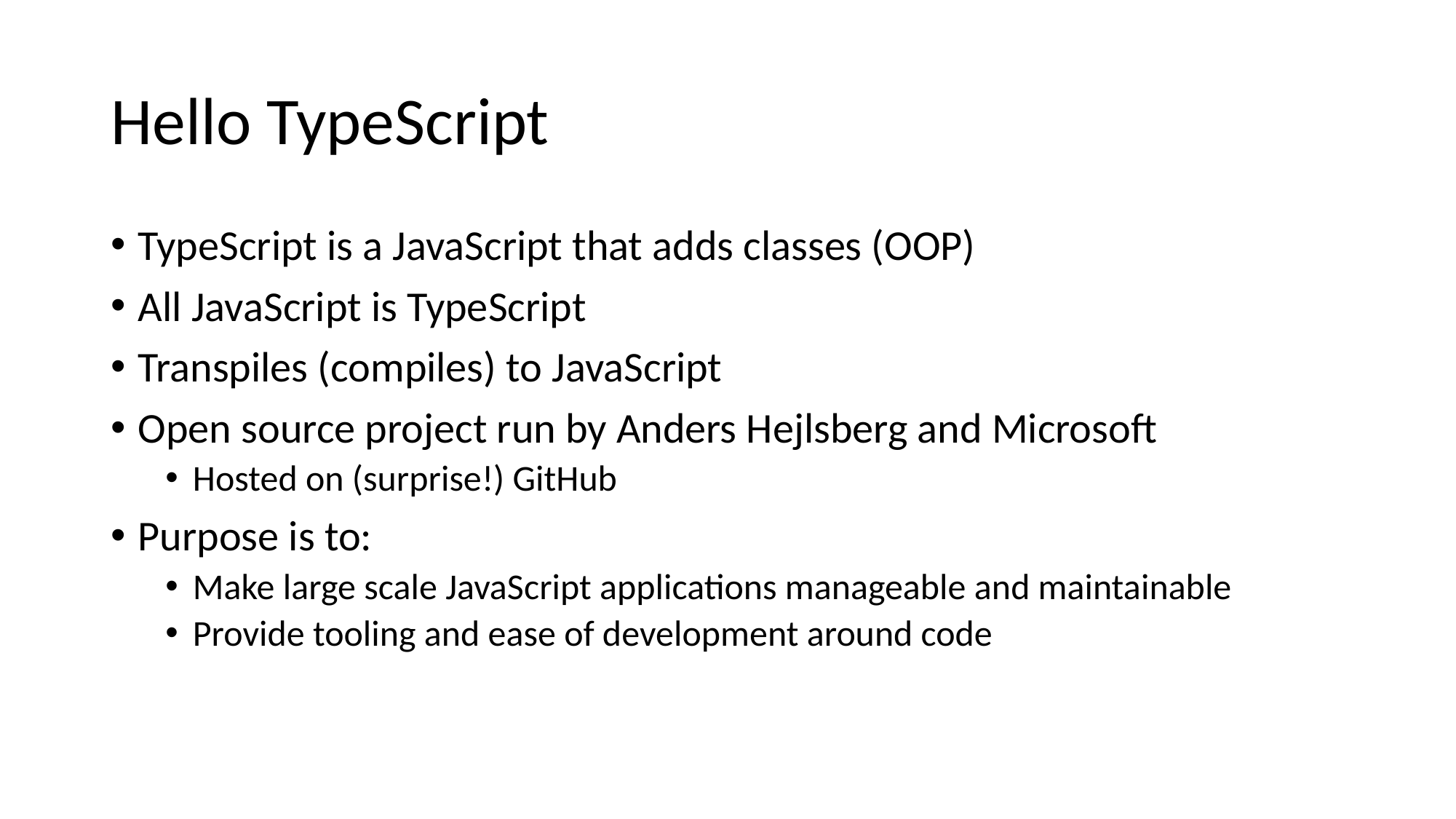

# Hello TypeScript
TypeScript is a JavaScript that adds classes (OOP)
All JavaScript is TypeScript
Transpiles (compiles) to JavaScript
Open source project run by Anders Hejlsberg and Microsoft
Hosted on (surprise!) GitHub
Purpose is to:
Make large scale JavaScript applications manageable and maintainable
Provide tooling and ease of development around code